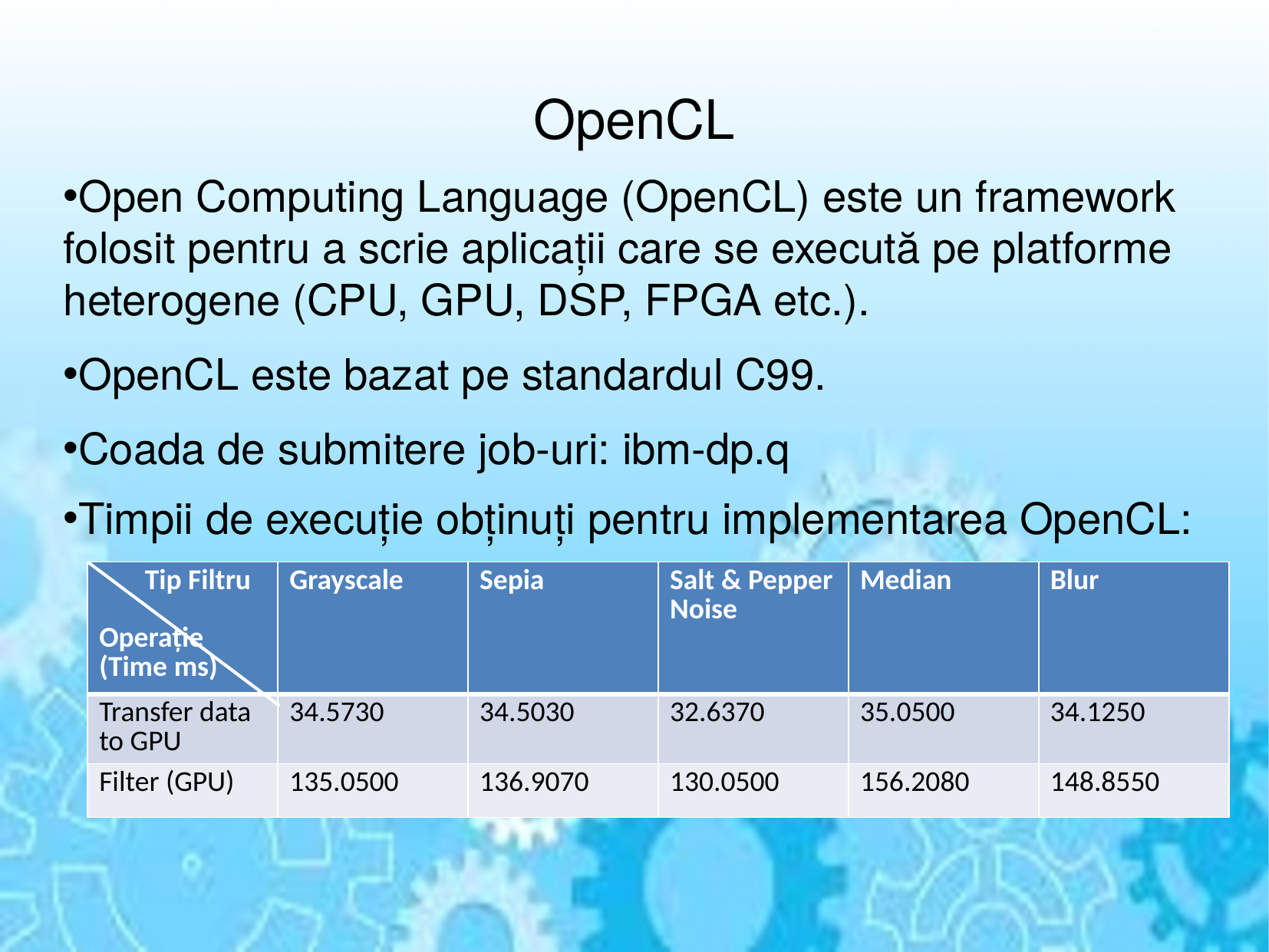

# OpenCL
Open Computing Language (OpenCL) este un framework folosit pentru a scrie aplicații care se execută pe platforme heterogene (CPU, GPU, DSP, FPGA etc.).
OpenCL este bazat pe standardul C99.
Coada de submitere job-uri: ibm-dp.q
Timpii de execuție obținuți pentru implementarea OpenCL:

| Tip Filtru Operație (Time ms) | Grayscale | Sepia | Salt & Pepper Noise | Median | Blur |
| --- | --- | --- | --- | --- | --- |
| Transfer data to GPU | 34.5730 | 34.5030 | 32.6370 | 35.0500 | 34.1250 |
| Filter (GPU) | 135.0500 | 136.9070 | 130.0500 | 156.2080 | 148.8550 |